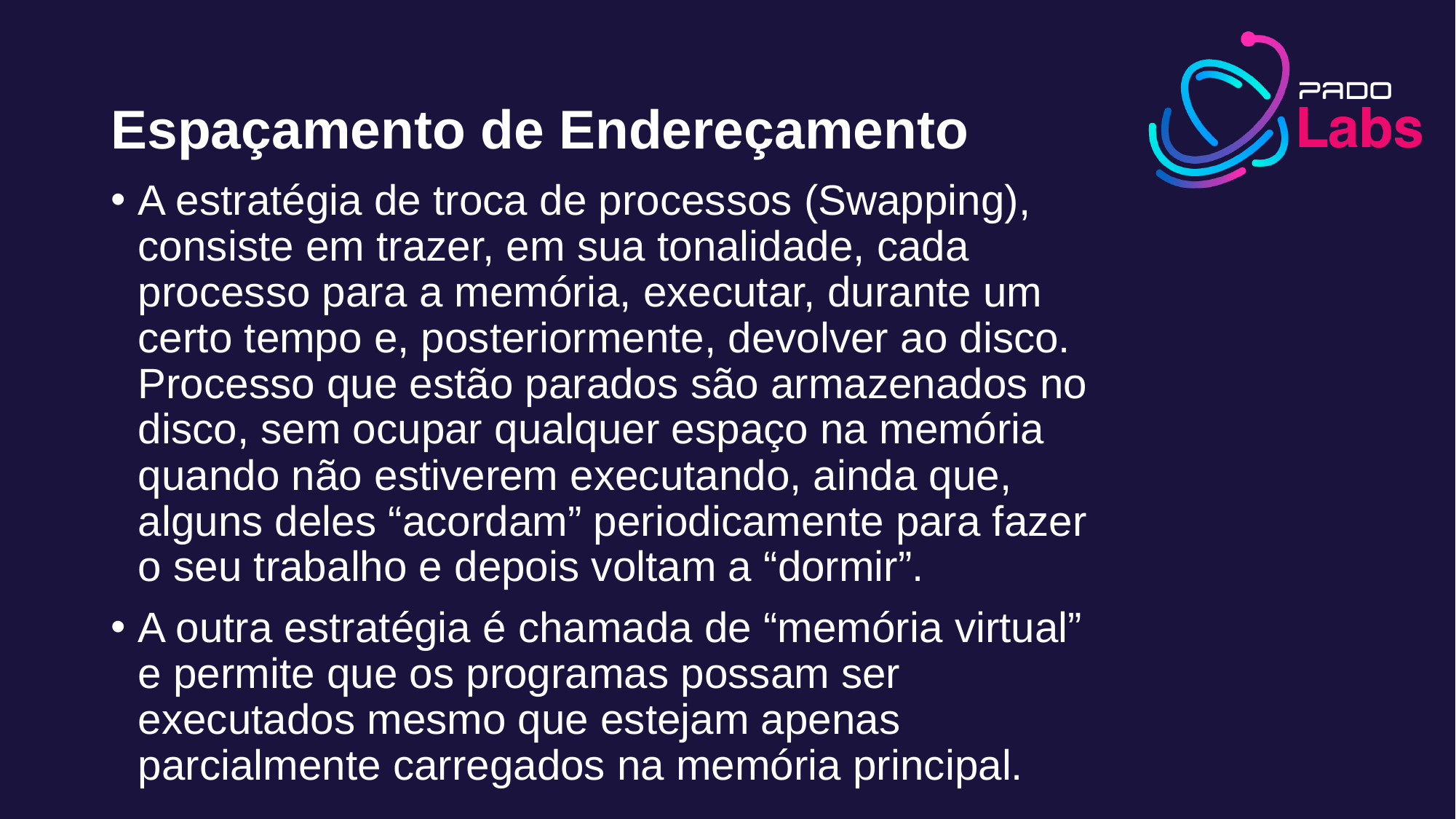

Espaçamento de Endereçamento
A estratégia de troca de processos (Swapping), consiste em trazer, em sua tonalidade, cada processo para a memória, executar, durante um certo tempo e, posteriormente, devolver ao disco. Processo que estão parados são armazenados no disco, sem ocupar qualquer espaço na memória quando não estiverem executando, ainda que, alguns deles “acordam” periodicamente para fazer o seu trabalho e depois voltam a “dormir”.
A outra estratégia é chamada de “memória virtual” e permite que os programas possam ser executados mesmo que estejam apenas parcialmente carregados na memória principal.